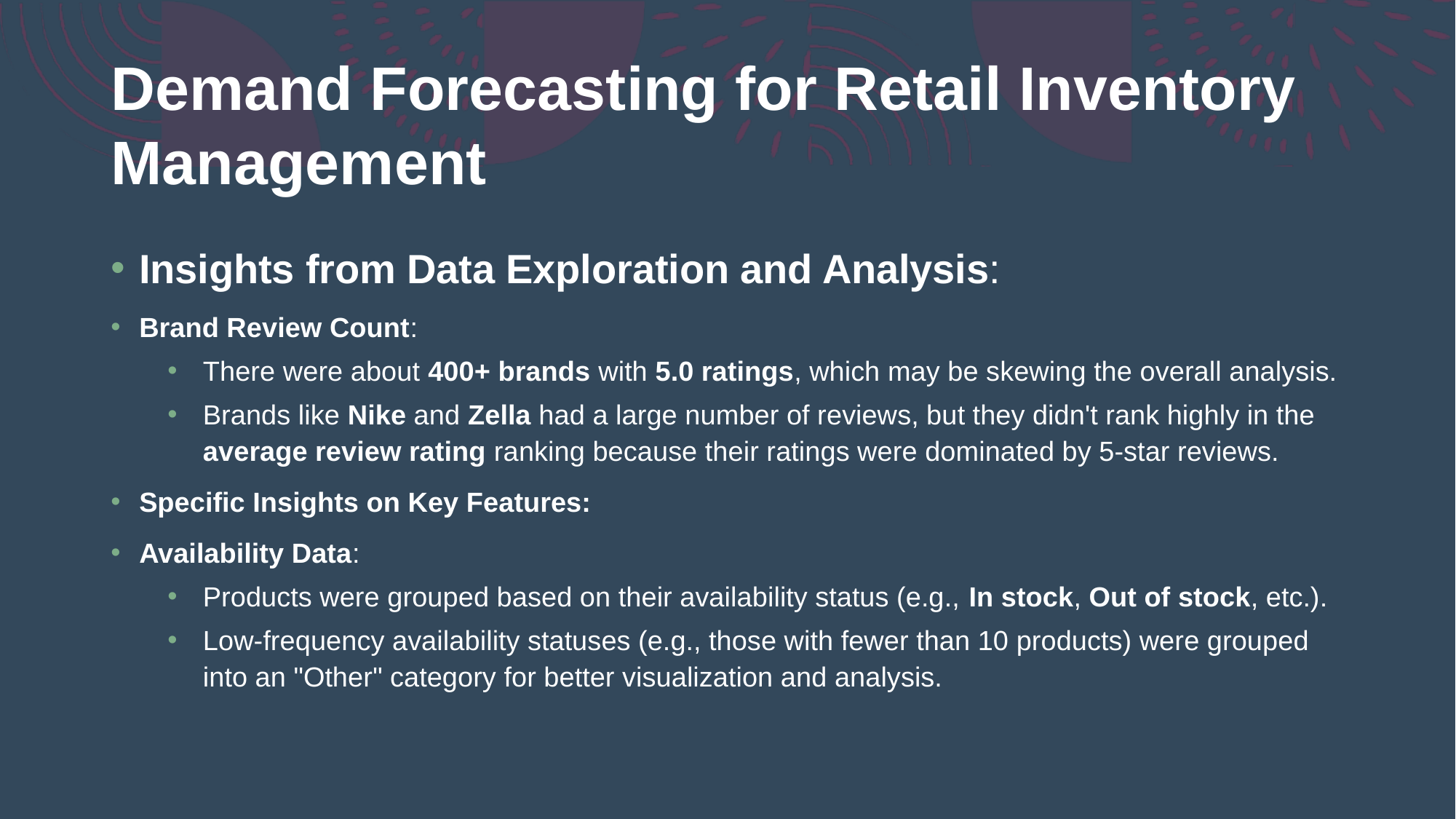

# Demand Forecasting for Retail Inventory Management
Insights from Data Exploration and Analysis:
Brand Review Count:
There were about 400+ brands with 5.0 ratings, which may be skewing the overall analysis.
Brands like Nike and Zella had a large number of reviews, but they didn't rank highly in the average review rating ranking because their ratings were dominated by 5-star reviews.
Specific Insights on Key Features:
Availability Data:
Products were grouped based on their availability status (e.g., In stock, Out of stock, etc.).
Low-frequency availability statuses (e.g., those with fewer than 10 products) were grouped into an "Other" category for better visualization and analysis.